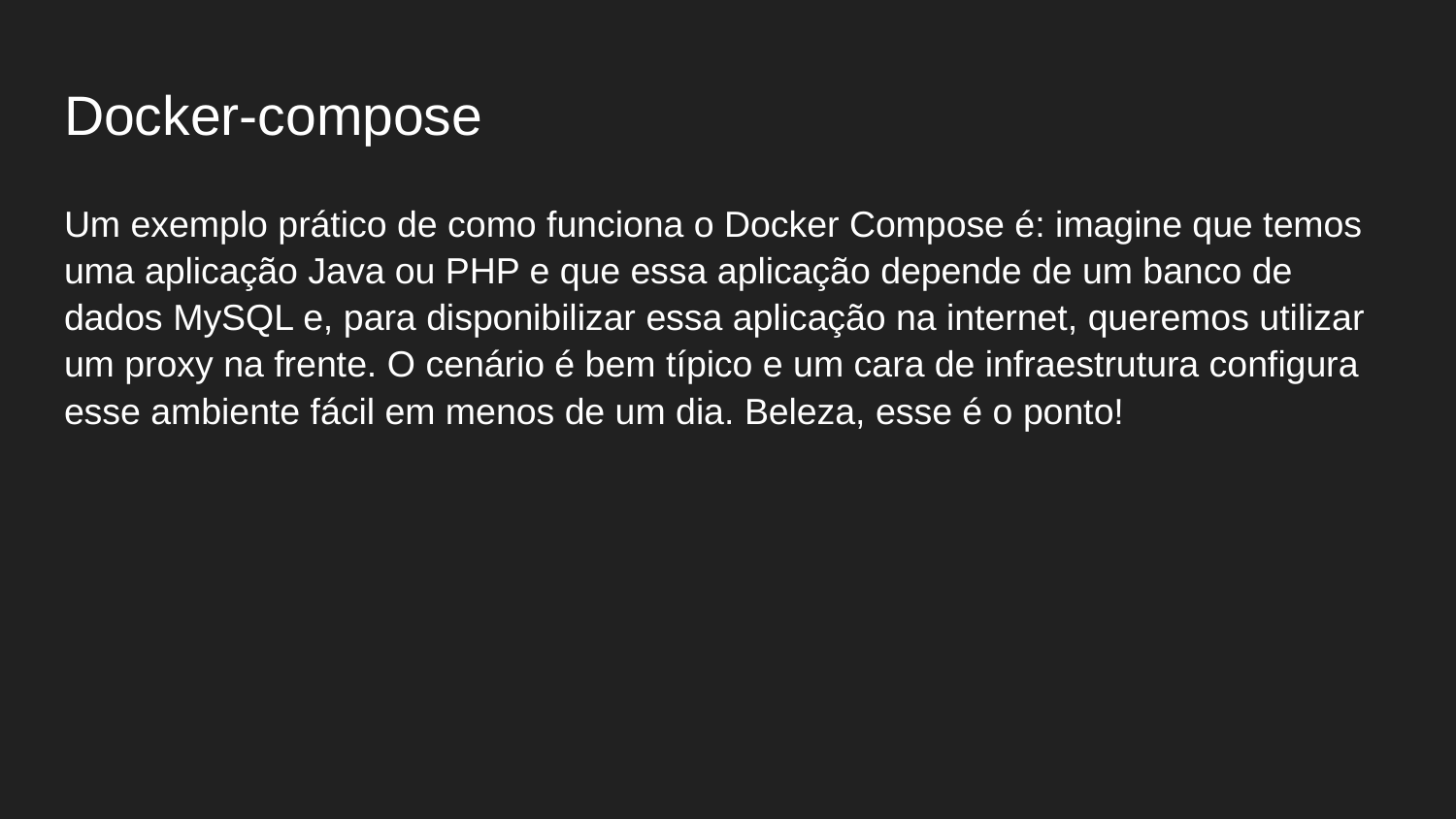

# Docker-compose
Um exemplo prático de como funciona o Docker Compose é: imagine que temos uma aplicação Java ou PHP e que essa aplicação depende de um banco de dados MySQL e, para disponibilizar essa aplicação na internet, queremos utilizar um proxy na frente. O cenário é bem típico e um cara de infraestrutura configura esse ambiente fácil em menos de um dia. Beleza, esse é o ponto!